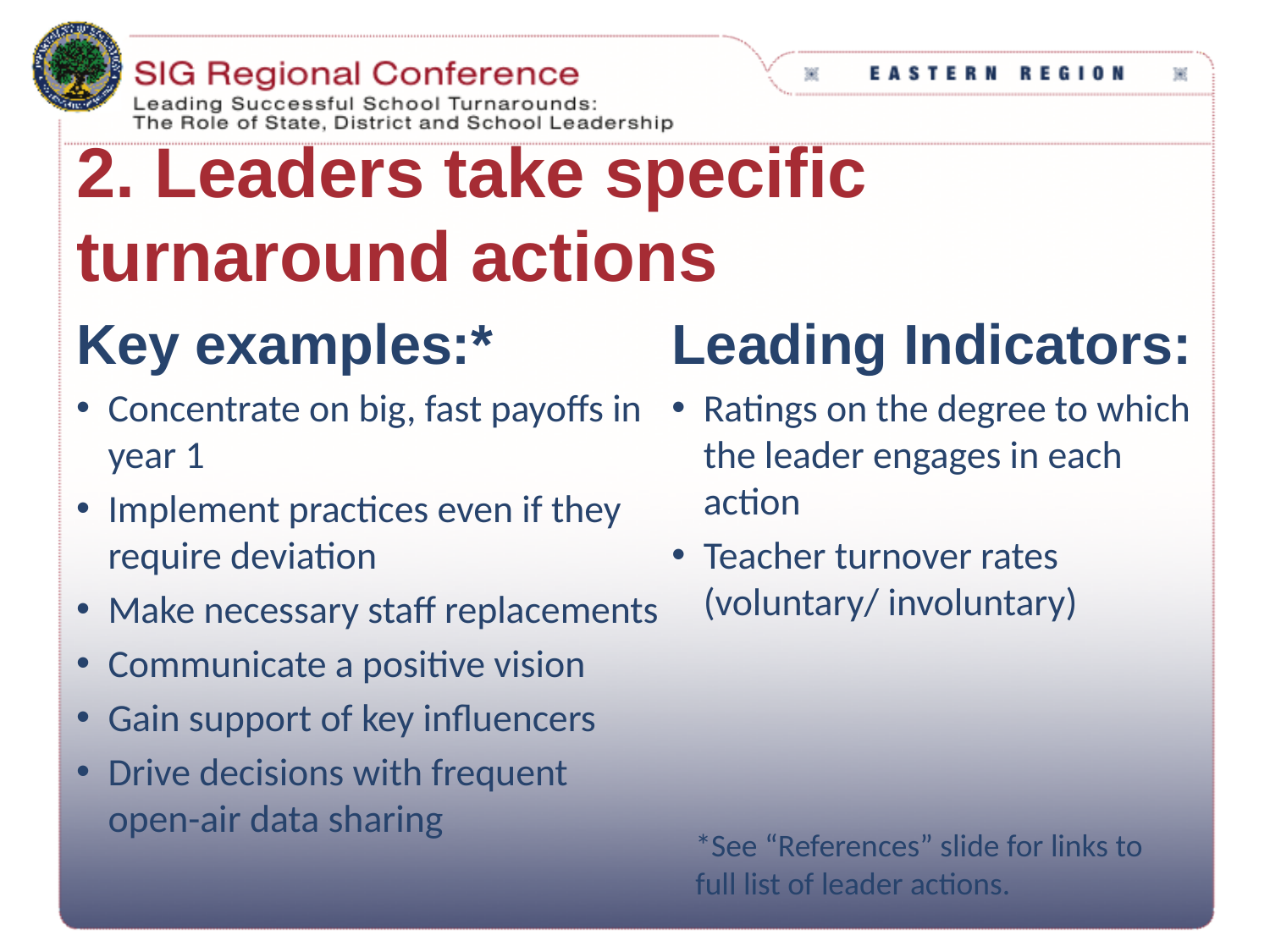

# 2. Leaders take specific turnaround actions
Key examples:*
Concentrate on big, fast payoffs in year 1
Implement practices even if they require deviation
Make necessary staff replacements
Communicate a positive vision
Gain support of key influencers
Drive decisions with frequent open-air data sharing
Leading Indicators:
Ratings on the degree to which the leader engages in each action
Teacher turnover rates (voluntary/ involuntary)

*See “References” slide for links to full list of leader actions.